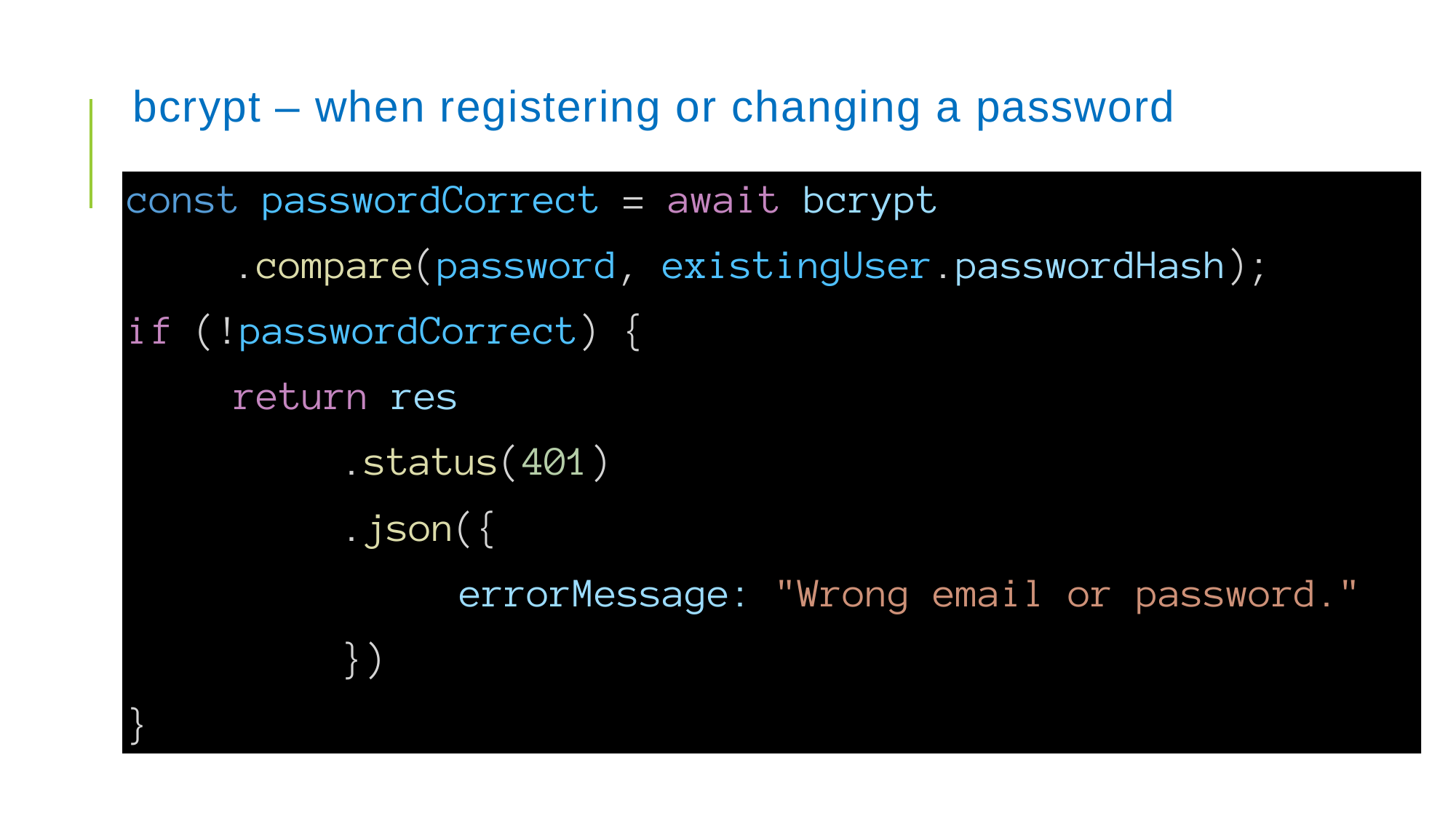

# bcrypt – when registering or changing a password
const passwordCorrect = await bcrypt
		.compare(password, existingUser.passwordHash);
if (!passwordCorrect) {
	return res
         .status(401)
         .json({
          	errorMessage: "Wrong email or password."
         })
}